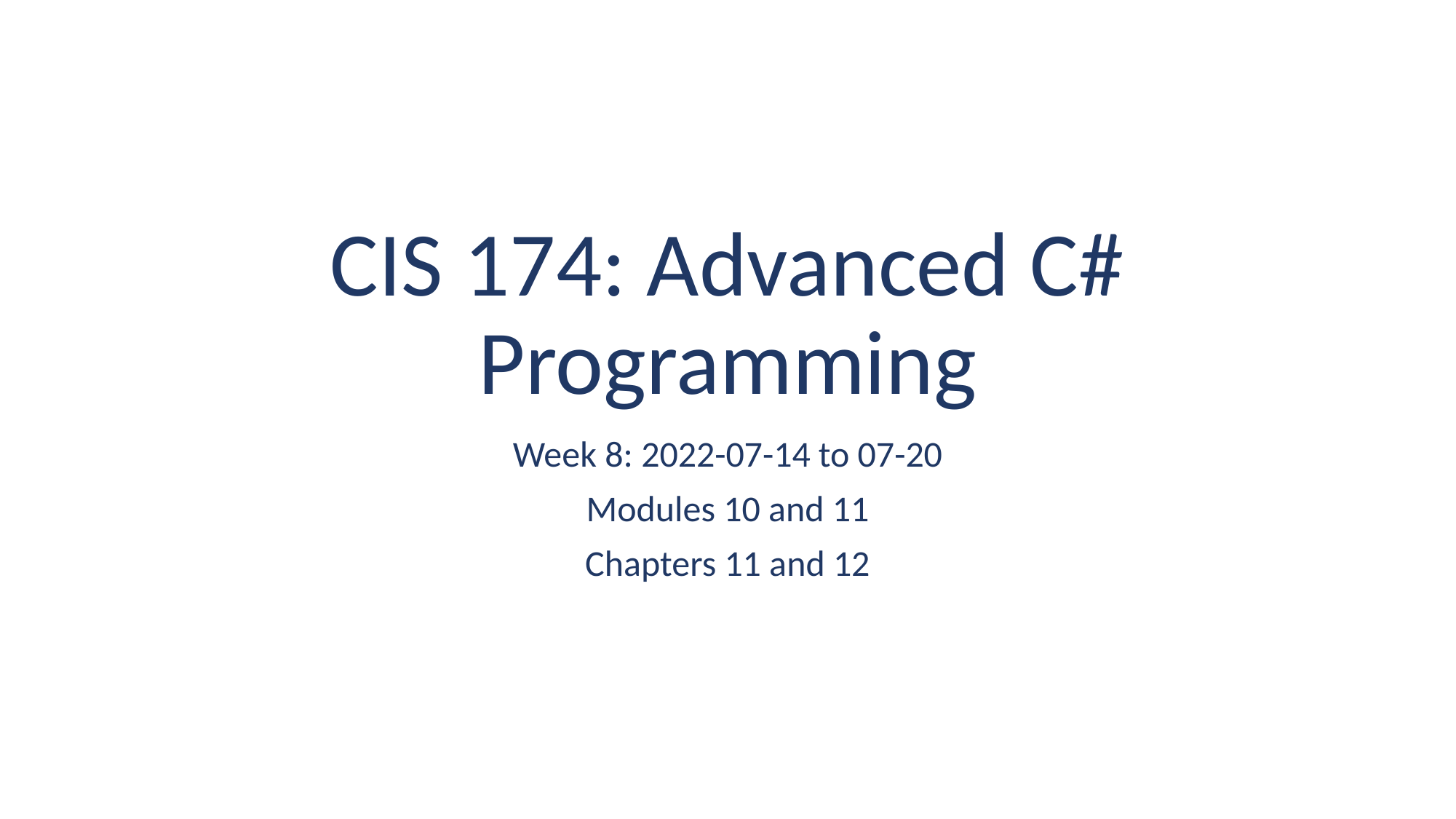

# CIS 174: Advanced C# Programming
Week 8: 2022-07-14 to 07-20
Modules 10 and 11
Chapters 11 and 12